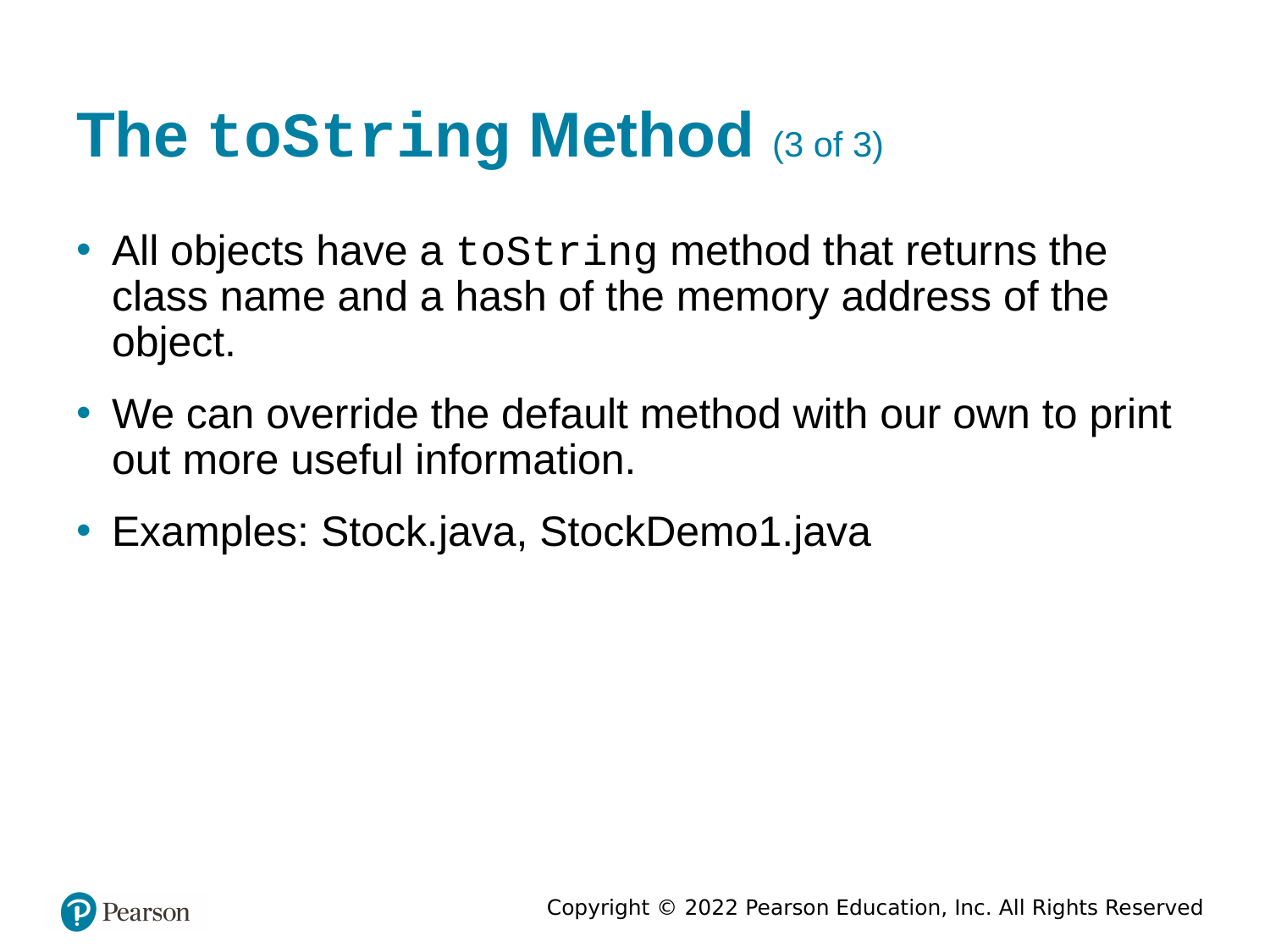

# The toString Method (3 of 3)
All objects have a toString method that returns the class name and a hash of the memory address of the object.
We can override the default method with our own to print out more useful information.
Examples: Stock.java, StockDemo1.java